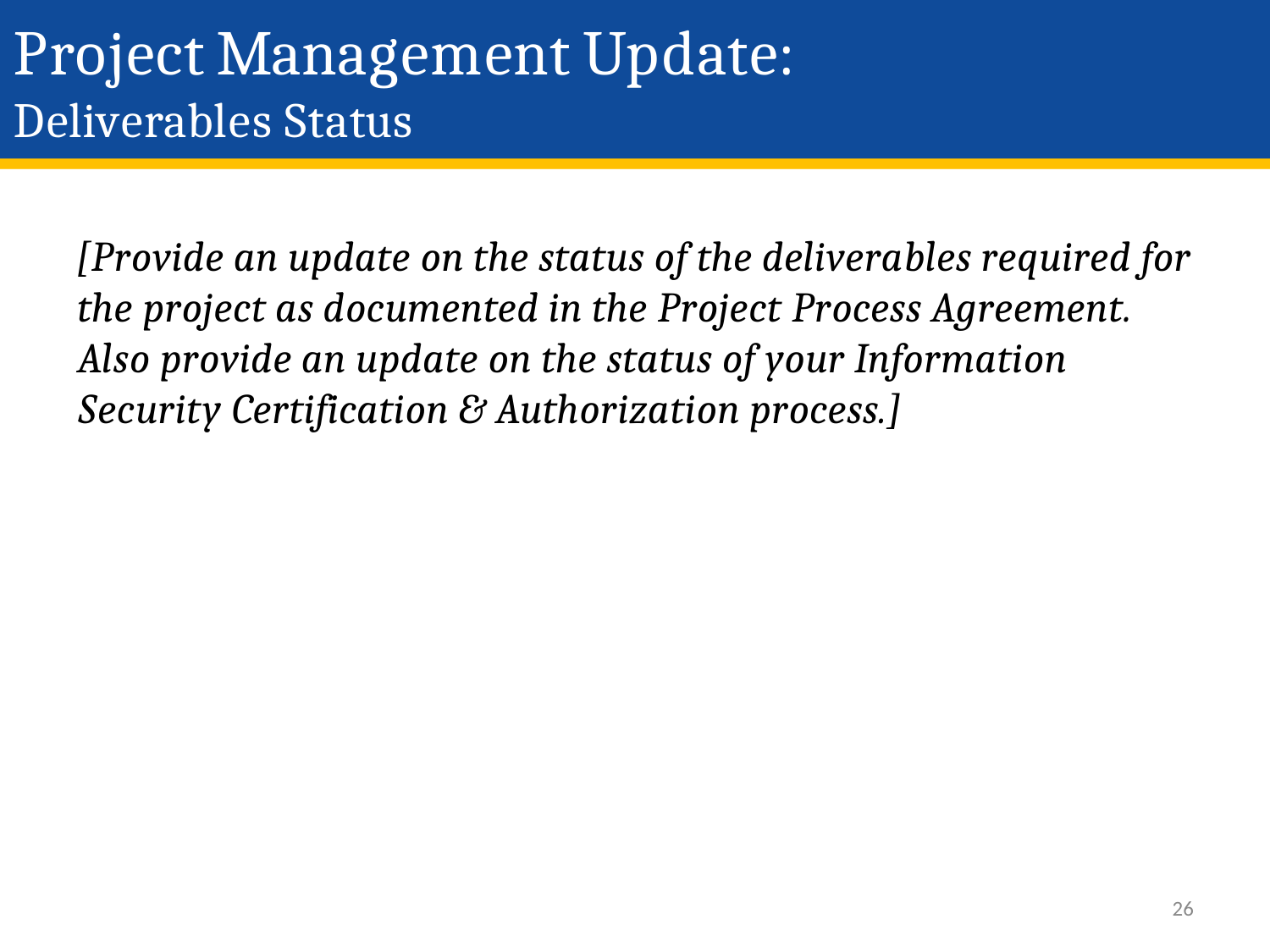

# Project Management Update: Deliverables Status
[Provide an update on the status of the deliverables required for the project as documented in the Project Process Agreement. Also provide an update on the status of your Information Security Certification & Authorization process.]
26